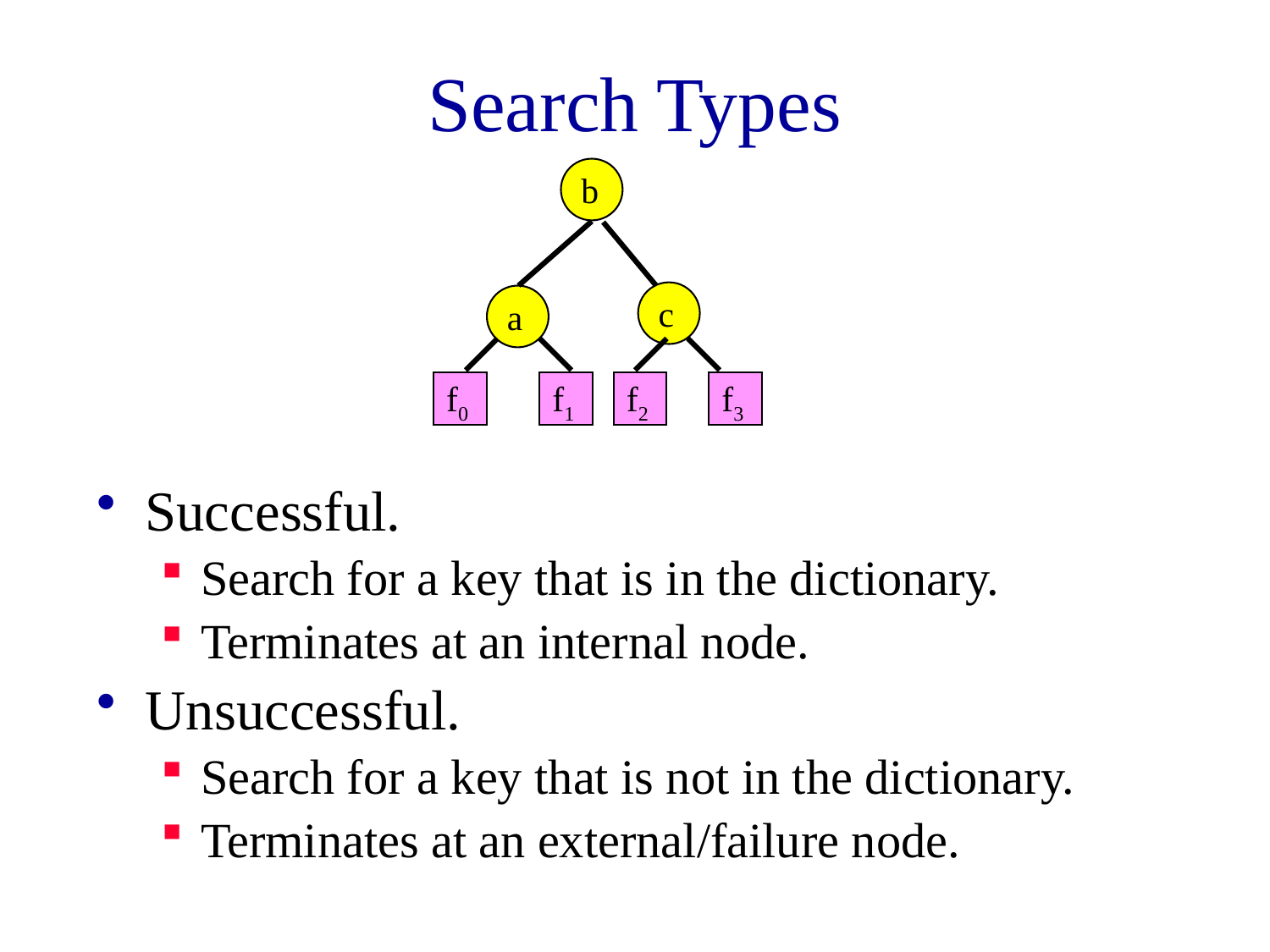

# Search Types

b

c
a

f0
f1
f2
f3

Successful.
Search for a key that is in the dictionary.
Terminates at an internal node.
Unsuccessful.
Search for a key that is not in the dictionary.
Terminates at an external/failure node.